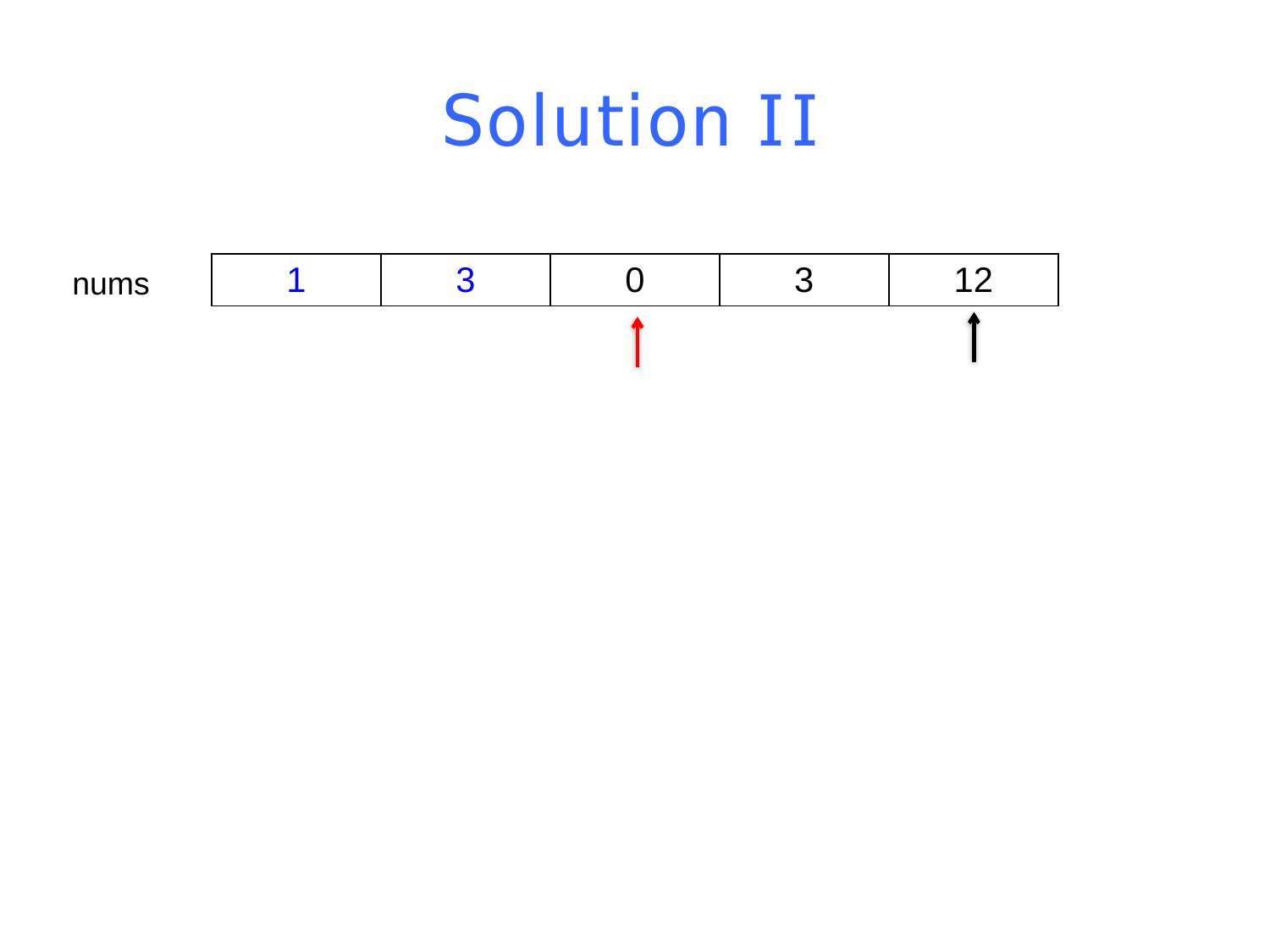

# Solution II
| 1 | 3 | 0 | 3 | 12 |
| --- | --- | --- | --- | --- |
nums